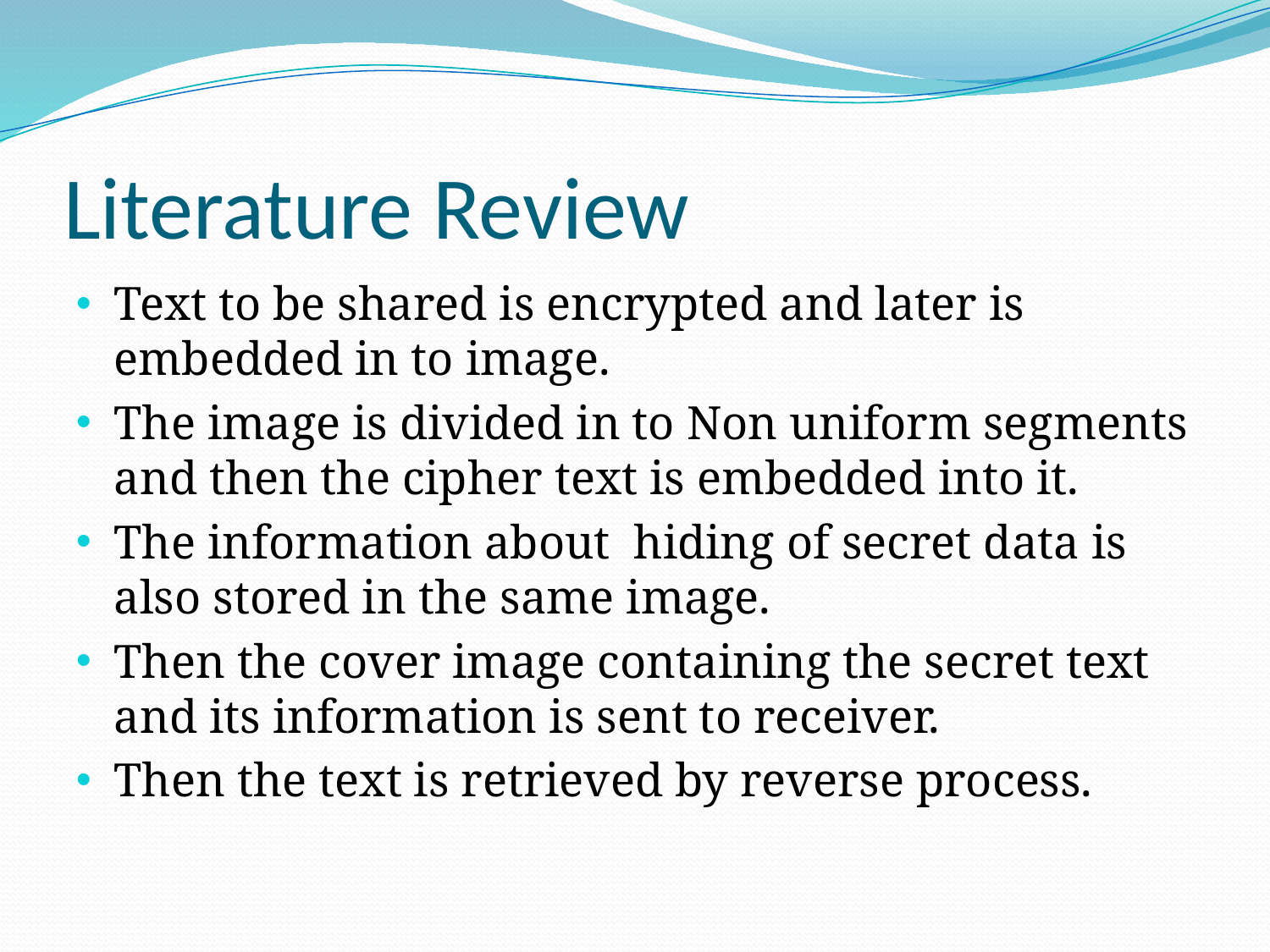

# Literature Review
Text to be shared is encrypted and later is embedded in to image.
The image is divided in to Non uniform segments and then the cipher text is embedded into it.
The information about  hiding of secret data is also stored in the same image.
Then the cover image containing the secret text  and its information is sent to receiver.
Then the text is retrieved by reverse process.